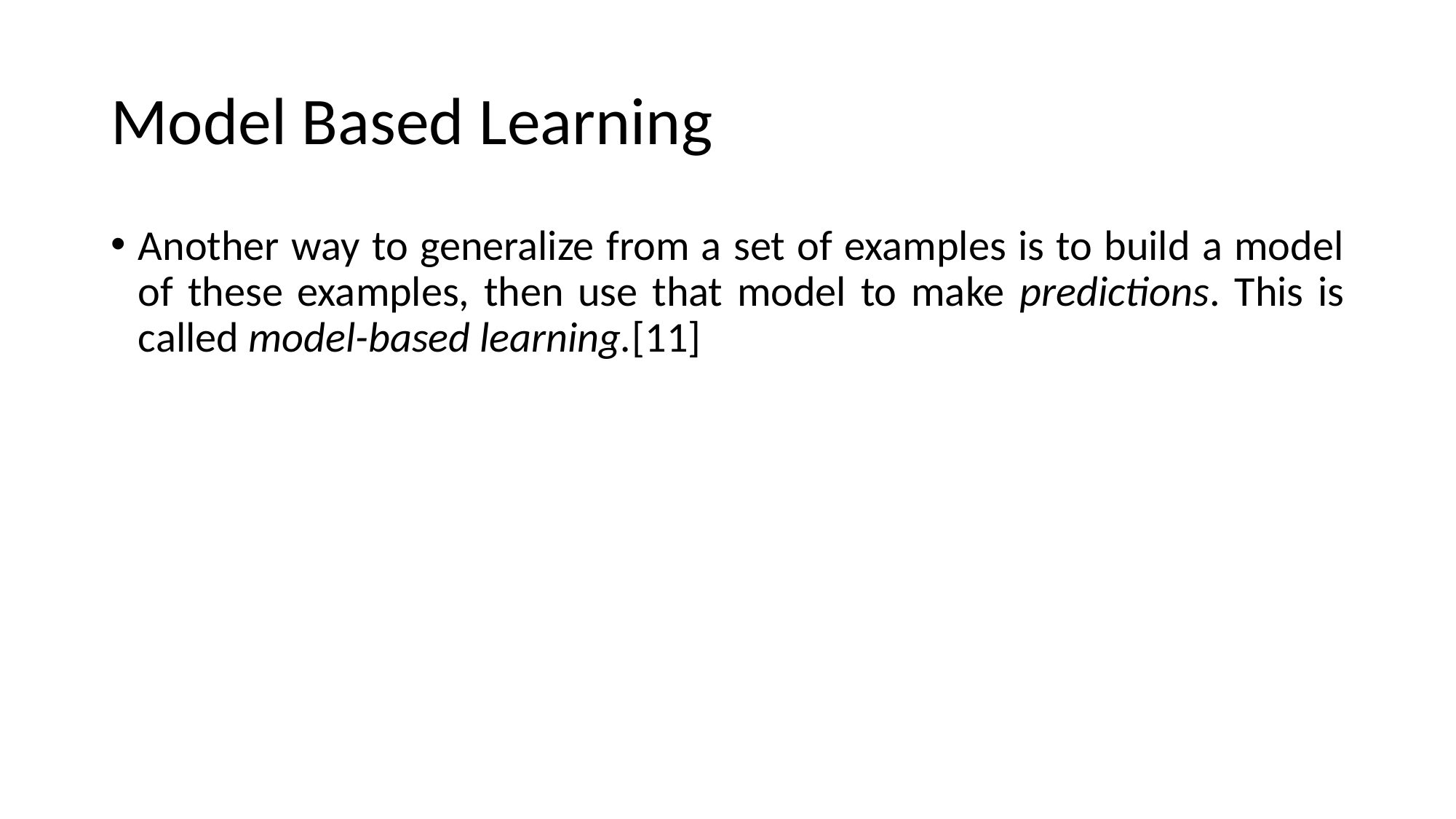

# Model Based Learning
Another way to generalize from a set of examples is to build a model of these examples, then use that model to make predictions. This is called model-based learning.[11]